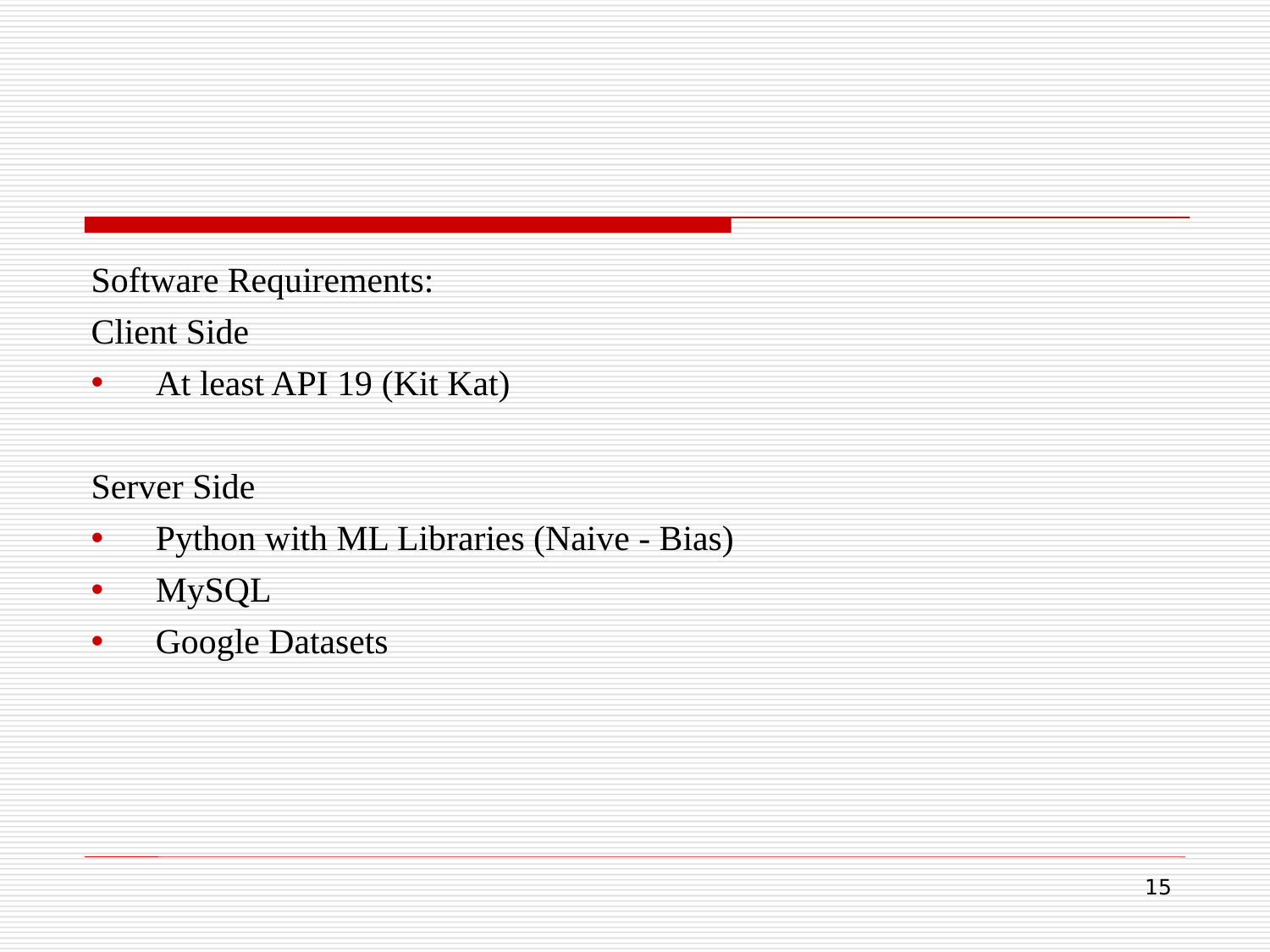

Software Requirements:
Client Side
At least API 19 (Kit Kat)

Server Side
Python with ML Libraries (Naive - Bias)
MySQL
Google Datasets

15